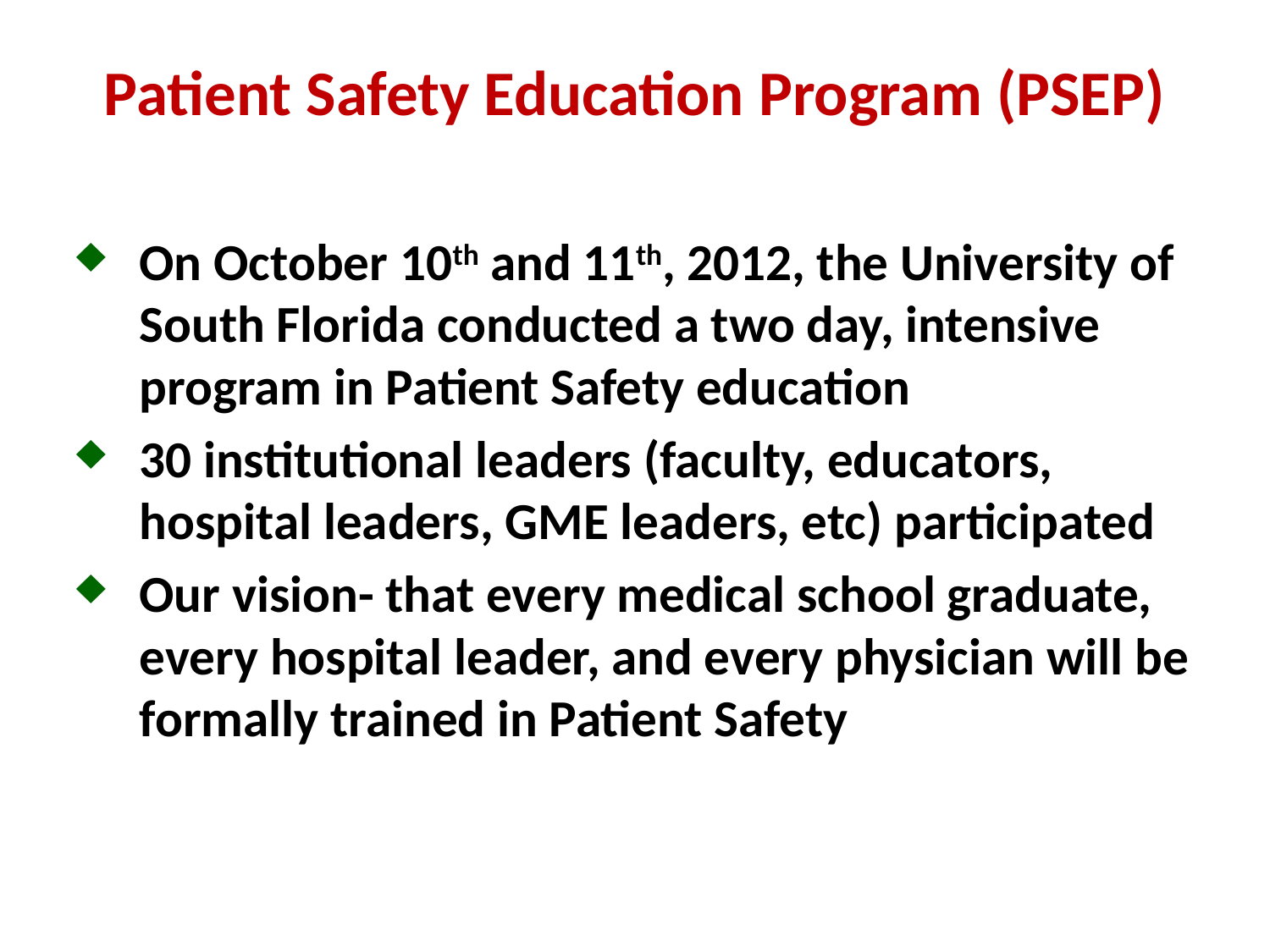

# Patient Safety Education Program (PSEP)
On October 10th and 11th, 2012, the University of South Florida conducted a two day, intensive program in Patient Safety education
30 institutional leaders (faculty, educators, hospital leaders, GME leaders, etc) participated
Our vision- that every medical school graduate, every hospital leader, and every physician will be formally trained in Patient Safety